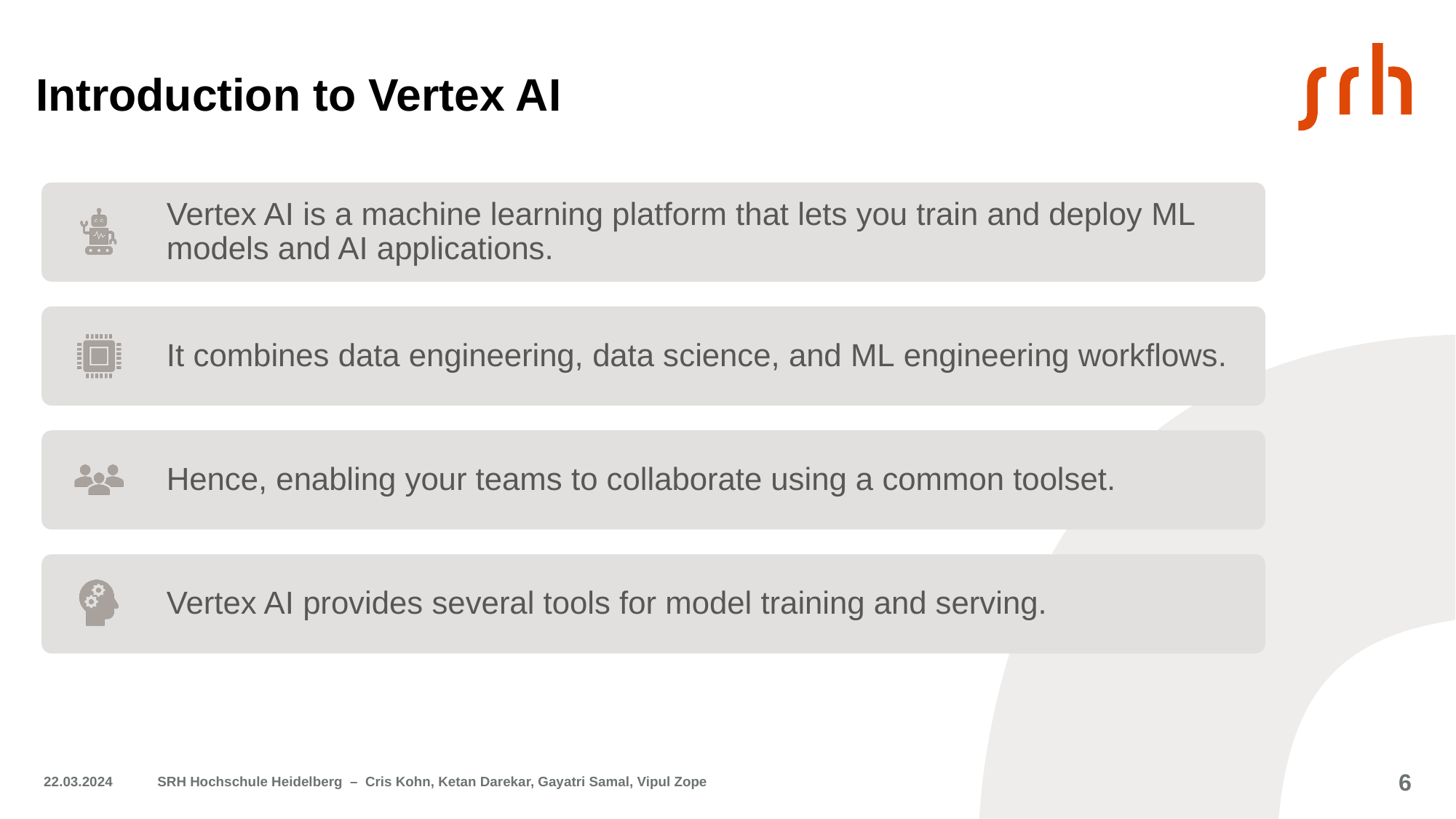

# Introduction to Vertex AI
Vertex AI is a machine learning platform that lets you train and deploy ML models and AI applications.
It combines data engineering, data science, and ML engineering workflows.
Hence, enabling your teams to collaborate using a common toolset.
Vertex AI provides several tools for model training and serving.
22.03.2024
SRH Hochschule Heidelberg  –  Cris Kohn, Ketan Darekar, Gayatri Samal, Vipul Zope
6